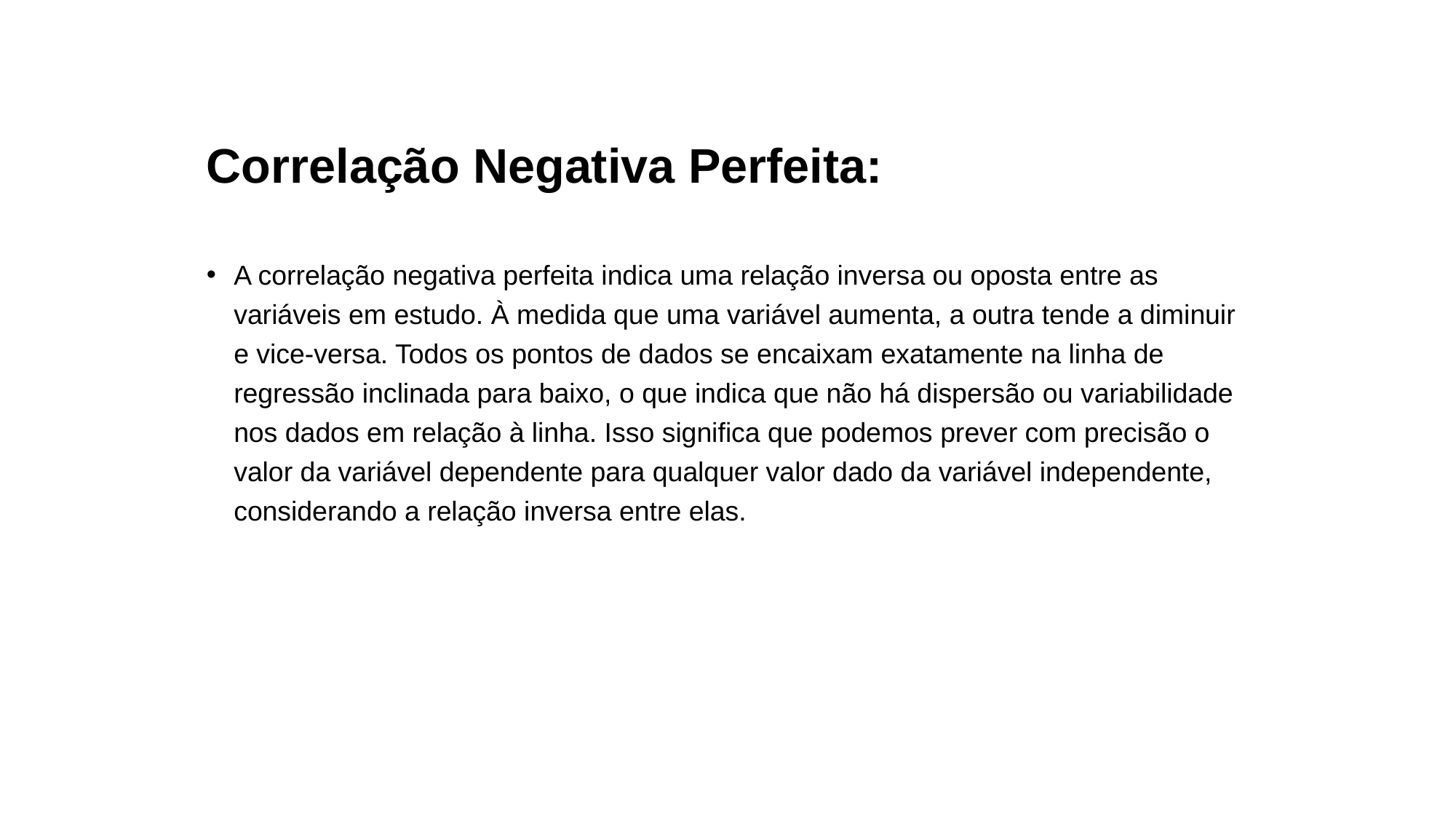

# Correlação Negativa Perfeita:
A correlação negativa perfeita indica uma relação inversa ou oposta entre as variáveis em estudo. À medida que uma variável aumenta, a outra tende a diminuir e vice-versa. Todos os pontos de dados se encaixam exatamente na linha de regressão inclinada para baixo, o que indica que não há dispersão ou variabilidade nos dados em relação à linha. Isso significa que podemos prever com precisão o valor da variável dependente para qualquer valor dado da variável independente, considerando a relação inversa entre elas.